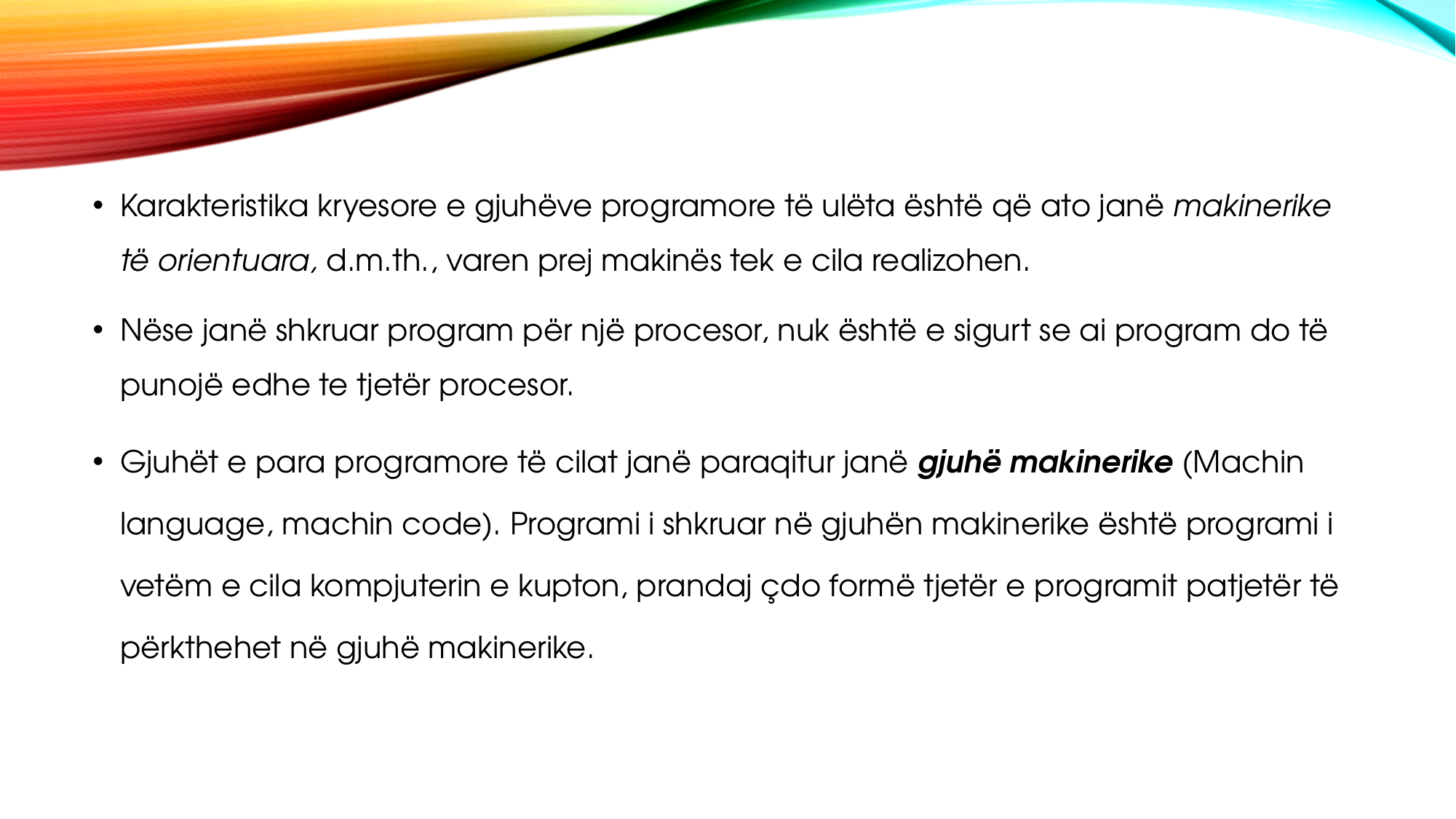

Karakteristika kryesore e gjuhëve programore të ulëta është që ato janë makinerike të orientuara, d.m.th., varen prej makinës tek e cila realizohen.
Nëse janë shkruar program për një procesor, nuk është e sigurt se ai program do të punojë edhe te tjetër procesor.
Gjuhët e para programore të cilat janë paraqitur janë gjuhë makinerike (Machin language, machin code). Programi i shkruar në gjuhën makinerike është programi i vetëm e cila kompjuterin e kupton, prandaj çdo formë tjetër e programit patjetër të përkthehet në gjuhë makinerike.